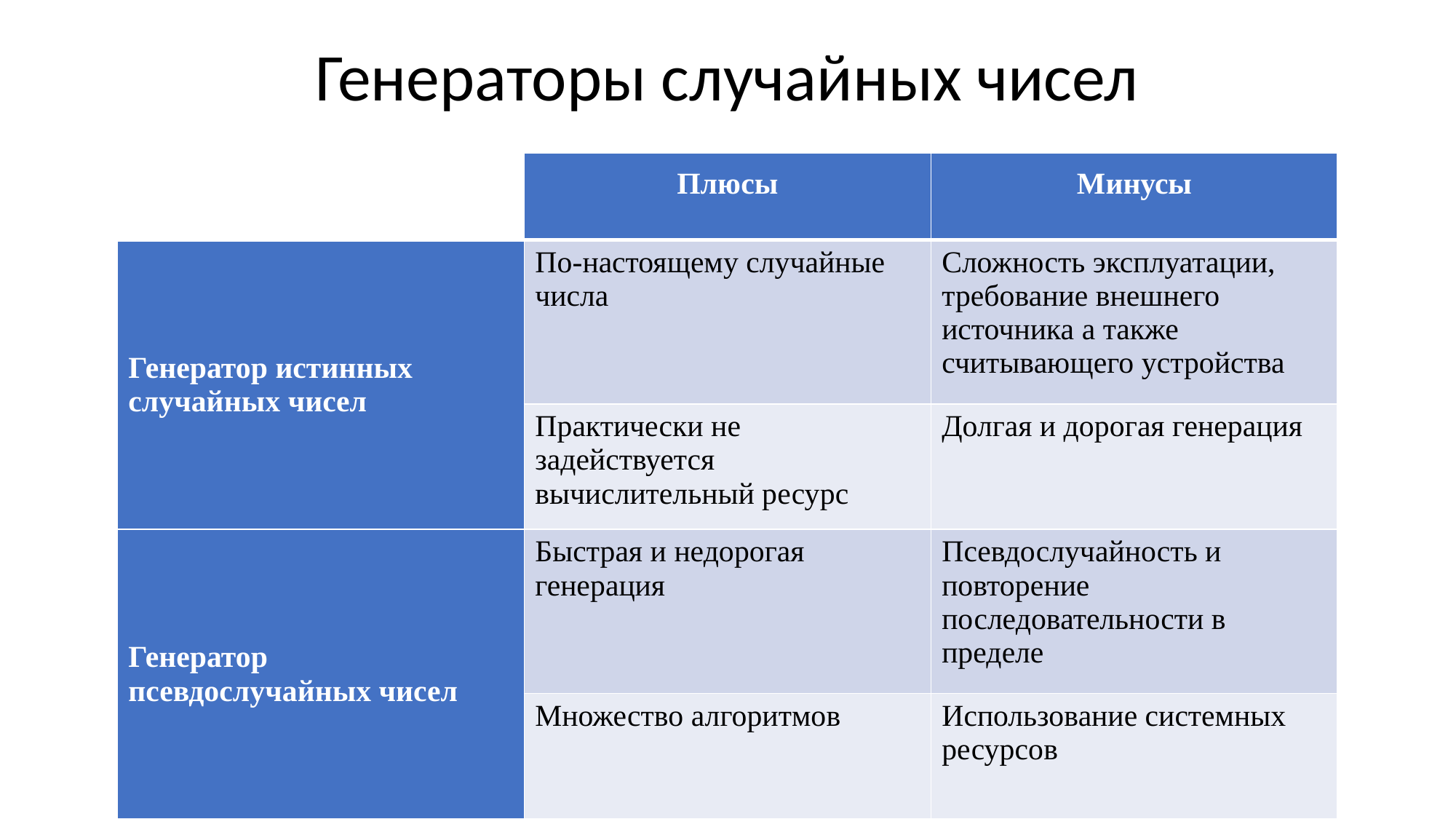

# Генераторы случайных чисел
|  | Плюсы | Минусы |
| --- | --- | --- |
| Генератор истинных случайных чисел | По-настоящему случайные числа | Сложность эксплуатации, требование внешнего источника а также считывающего устройства |
|  | Практически не задействуется вычислительный ресурс | Долгая и дорогая генерация |
| Генератор псевдослучайных чисел | Быстрая и недорогая генерация | Псевдослучайность и повторение последовательности в пределе |
|  | Множество алгоритмов | Использование системных ресурсов |